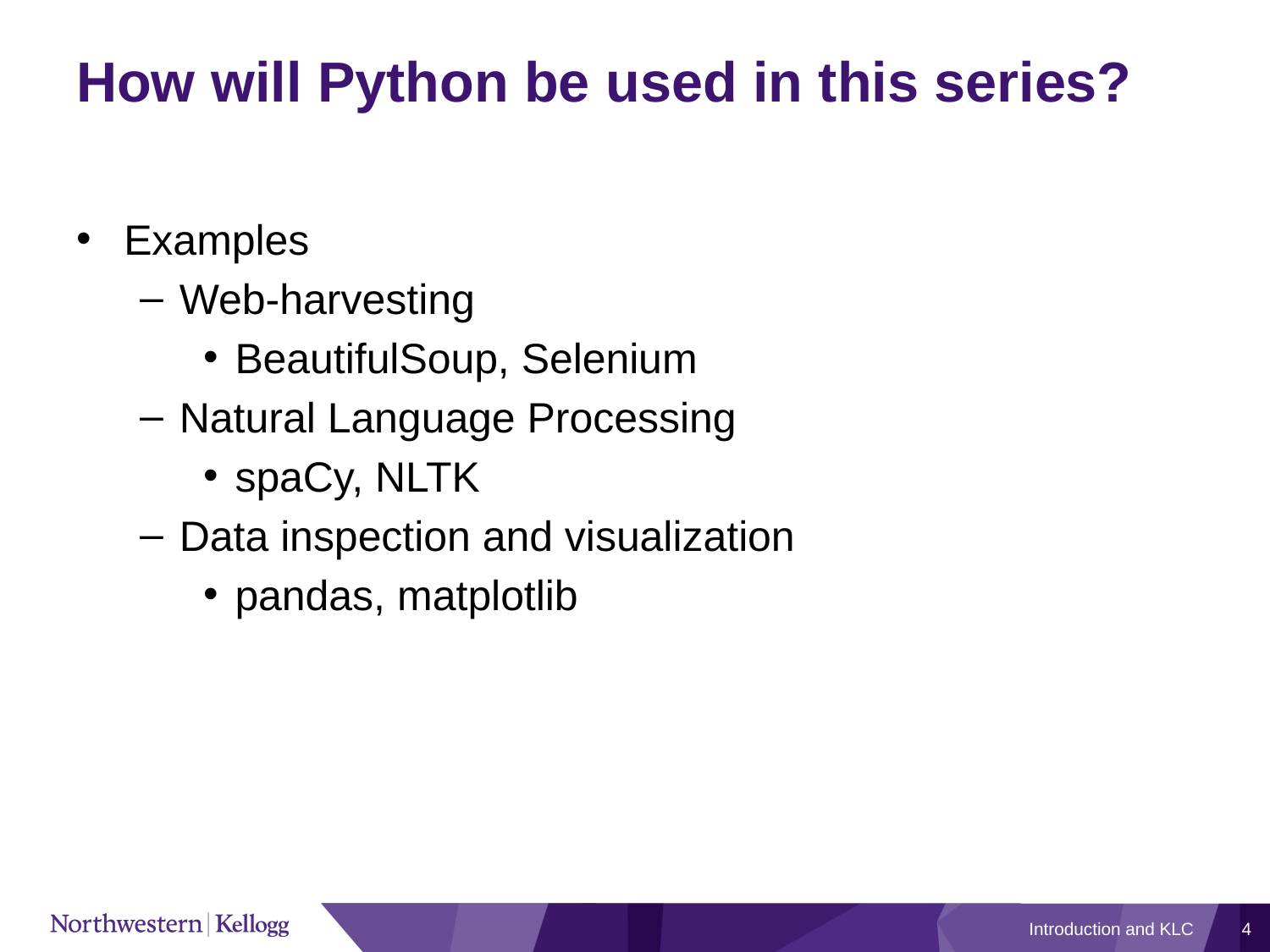

# How will Python be used in this series?
Examples
Web-harvesting
BeautifulSoup, Selenium
Natural Language Processing
spaCy, NLTK
Data inspection and visualization
pandas, matplotlib
Introduction and KLC
4